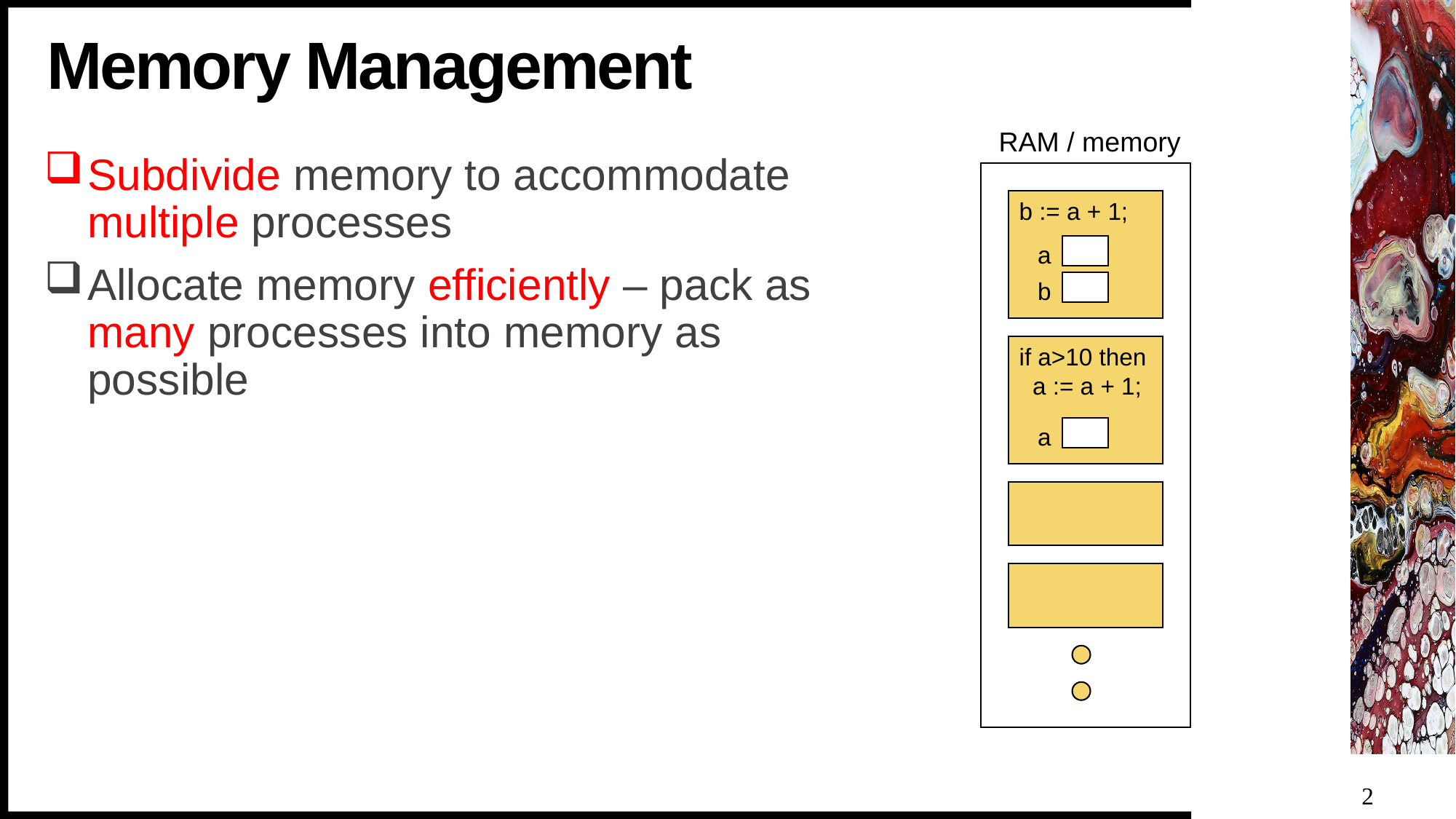

# Memory Management
RAM / memory
Subdivide memory to accommodate multiple processes
Allocate memory efficiently – pack as many processes into memory as possible

b := a + 1;

a

b
if a>10 then
  a := a + 1;

a

2